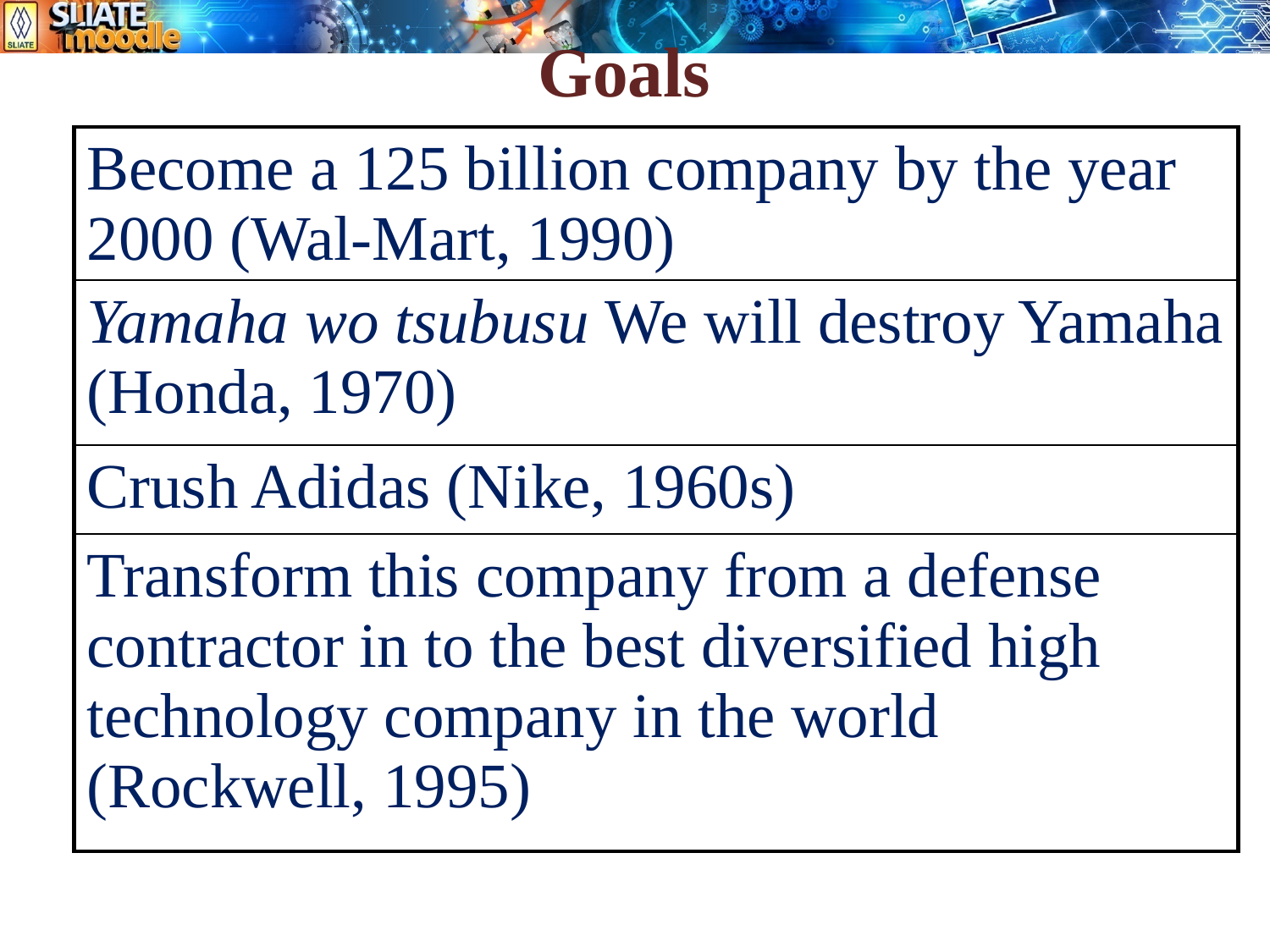

# Goals
| Become a 125 billion company by the year 2000 (Wal-Mart, 1990) |
| --- |
| Yamaha wo tsubusu We will destroy Yamaha (Honda, 1970) |
| Crush Adidas (Nike, 1960s) |
| Transform this company from a defense contractor in to the best diversified high technology company in the world (Rockwell, 1995) |